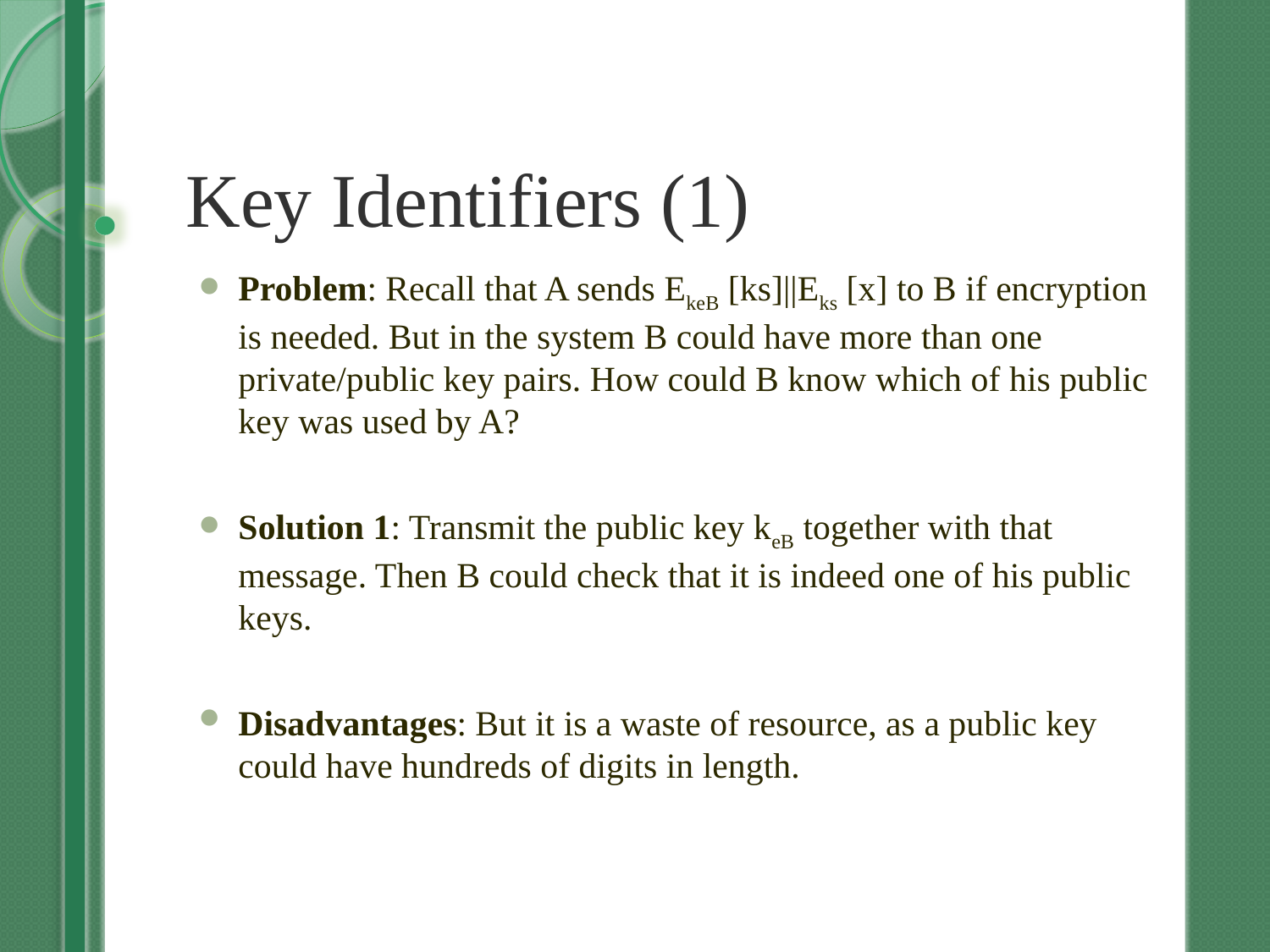

# Key Identifiers (1)
Problem: Recall that A sends EkeB [ks]||Eks [x] to B if encryption is needed. But in the system B could have more than one private/public key pairs. How could B know which of his public key was used by A?

Solution 1: Transmit the public key keB together with that message. Then B could check that it is indeed one of his public keys.

Disadvantages: But it is a waste of resource, as a public key could have hundreds of digits in length.